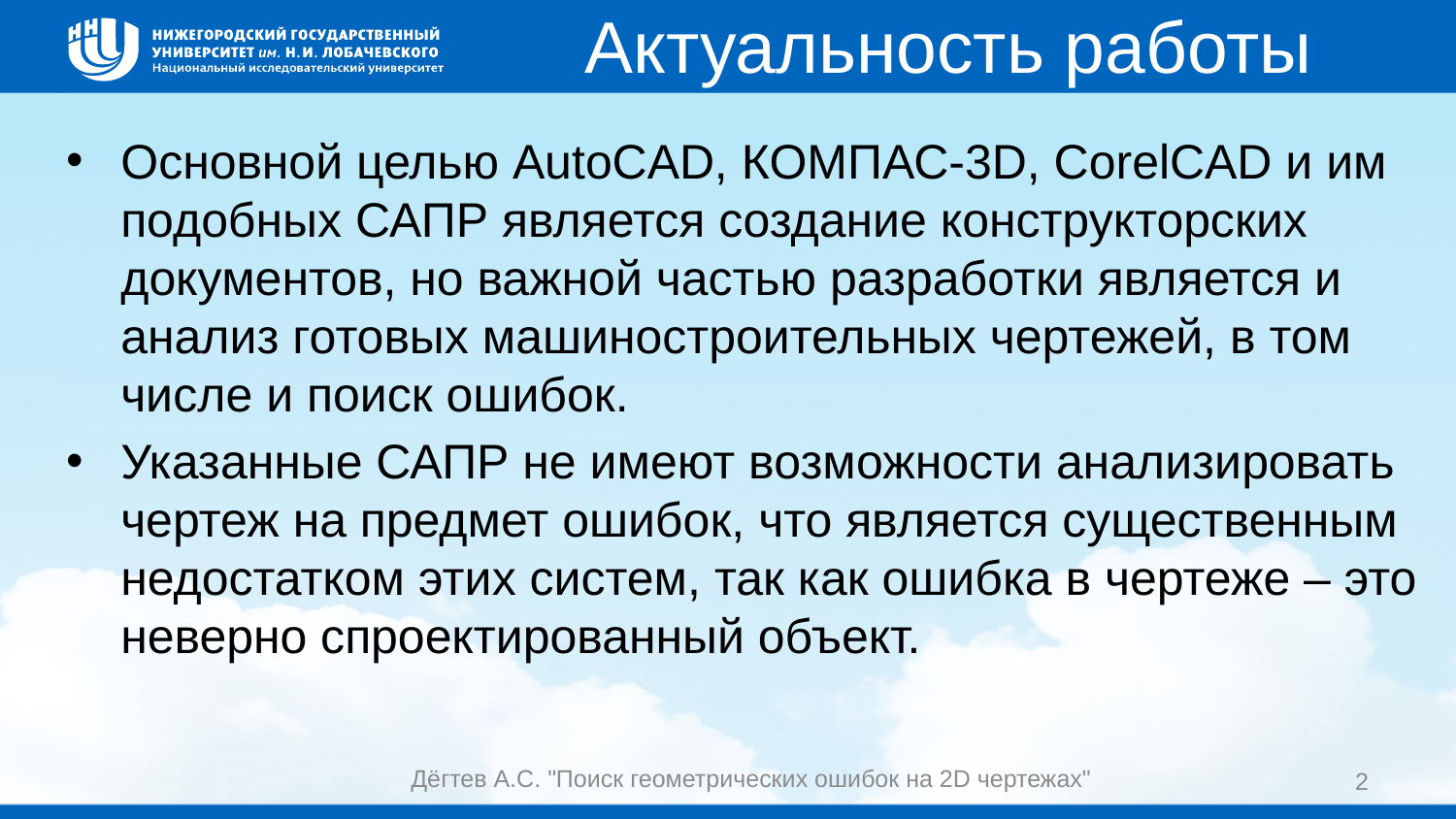

# Актуальность работы
Основной целью AutoCAD, КОМПАС-3D, CorelCAD и им подобных САПР является создание конструкторских документов, но важной частью разработки является и анализ готовых машиностроительных чертежей, в том числе и поиск ошибок.
Указанные САПР не имеют возможности анализировать чертеж на предмет ошибок, что является существенным недостатком этих систем, так как ошибка в чертеже – это неверно спроектированный объект.
Дёгтев А.С. "Поиск геометрических ошибок на 2D чертежах"
2